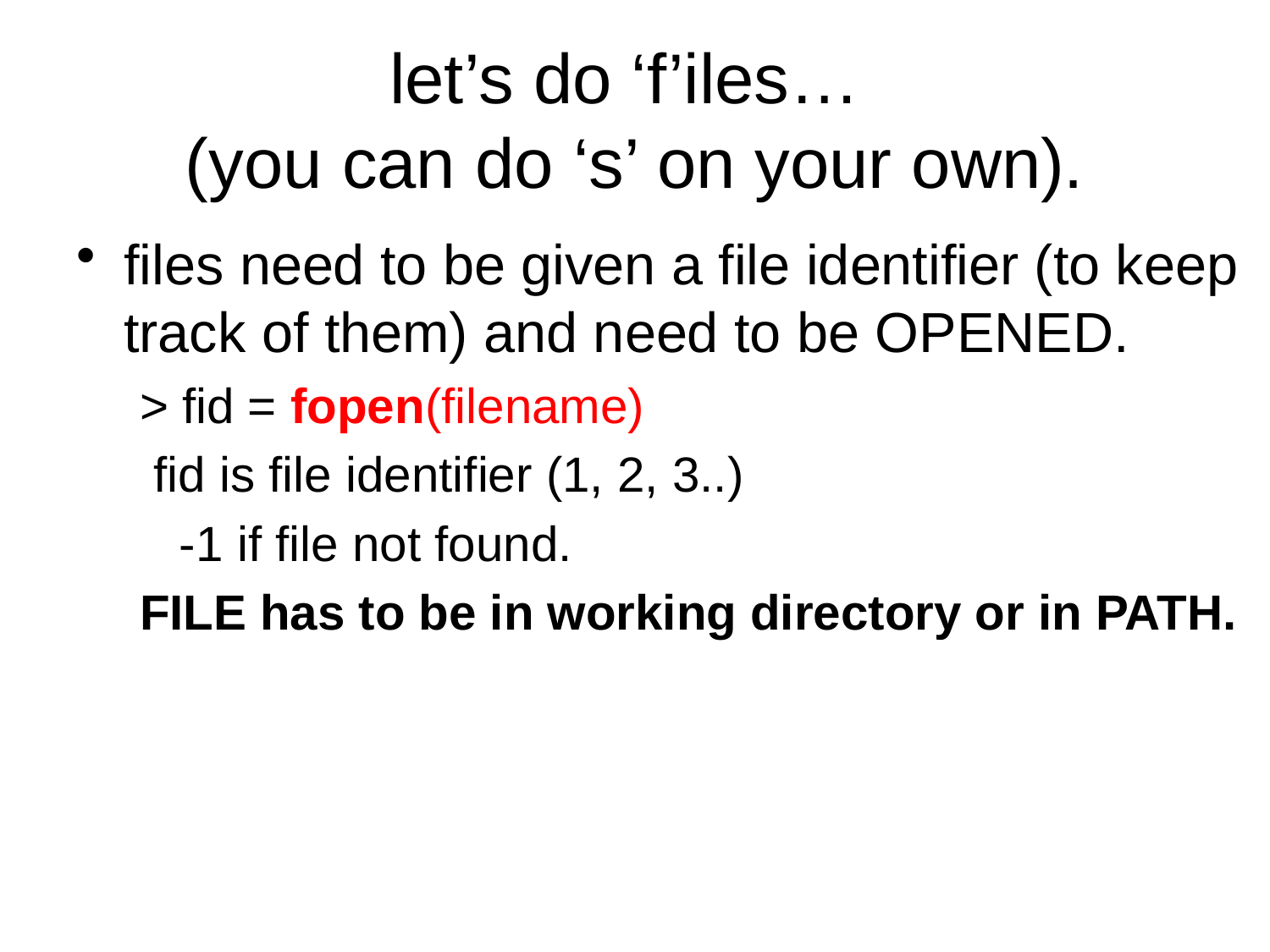

# let’s do ‘f’iles… (you can do ‘s’ on your own).
files need to be given a file identifier (to keep track of them) and need to be OPENED.
> fid = fopen(filename)
 fid is file identifier (1, 2, 3..)
	-1 if file not found.
FILE has to be in working directory or in PATH.